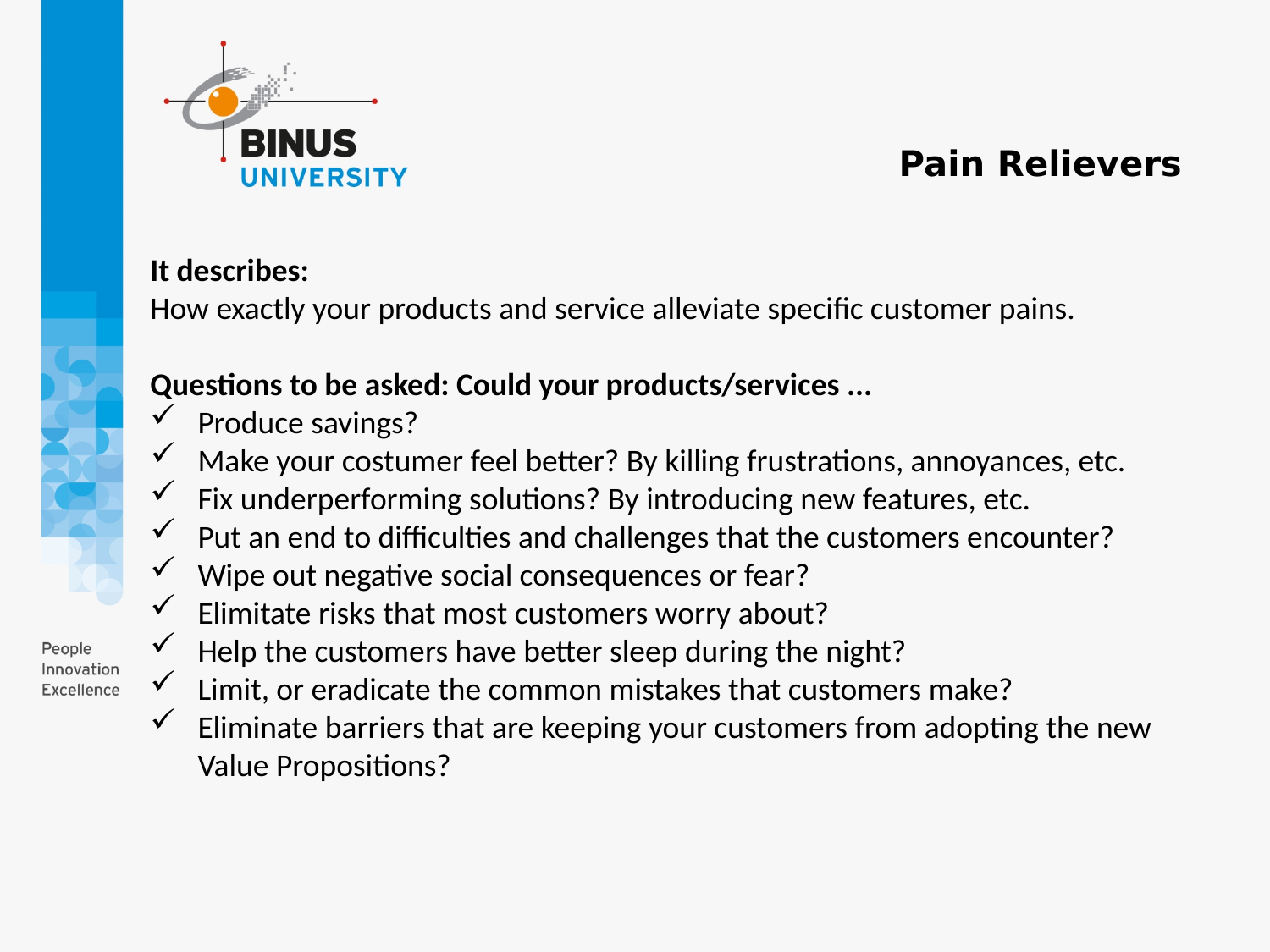

Pain Relievers
It describes:
How exactly your products and service alleviate specific customer pains.

Questions to be asked: Could your products/services ...
Produce savings?
Make your costumer feel better? By killing frustrations, annoyances, etc.
Fix underperforming solutions? By introducing new features, etc.
Put an end to difficulties and challenges that the customers encounter?
Wipe out negative social consequences or fear?
Elimitate risks that most customers worry about?
Help the customers have better sleep during the night?
Limit, or eradicate the common mistakes that customers make?
Eliminate barriers that are keeping your customers from adopting the new Value Propositions?